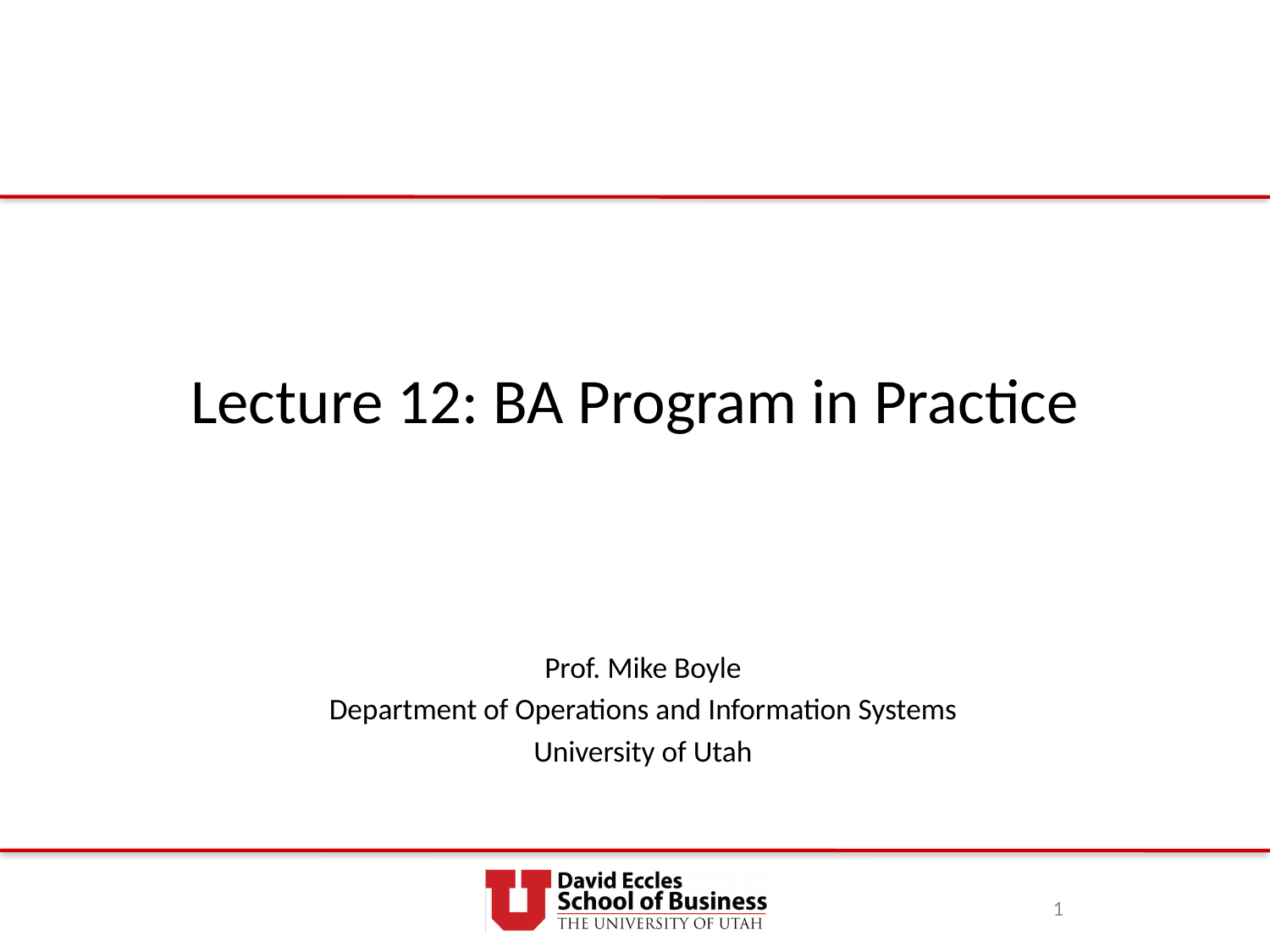

# Lecture 12: BA Program in Practice
Prof. Mike Boyle
Department of Operations and Information Systems
University of Utah
1